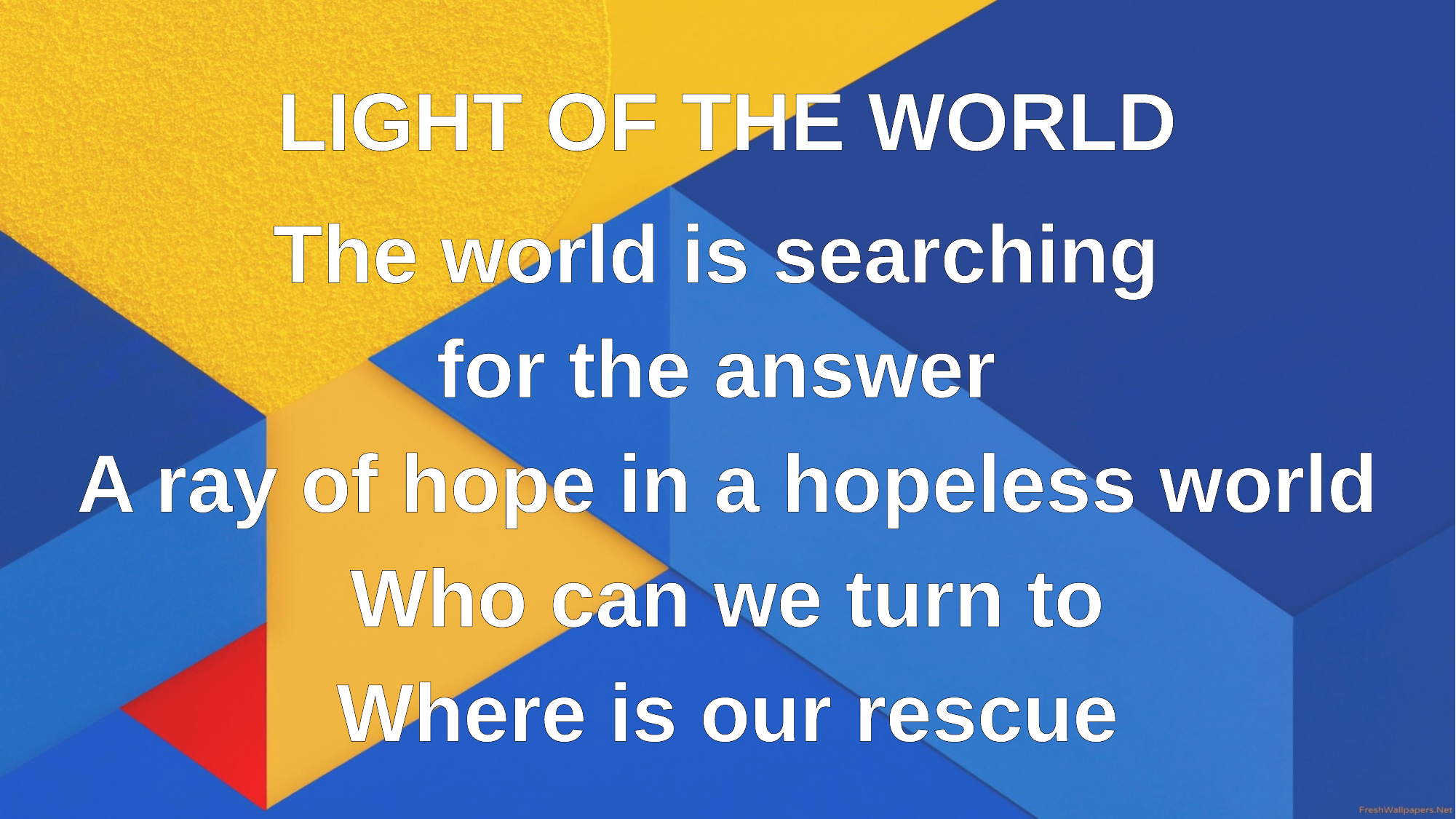

# LIGHT OF THE WORLD
The world is searching
for the answer
A ray of hope in a hopeless world
Who can we turn to
Where is our rescue